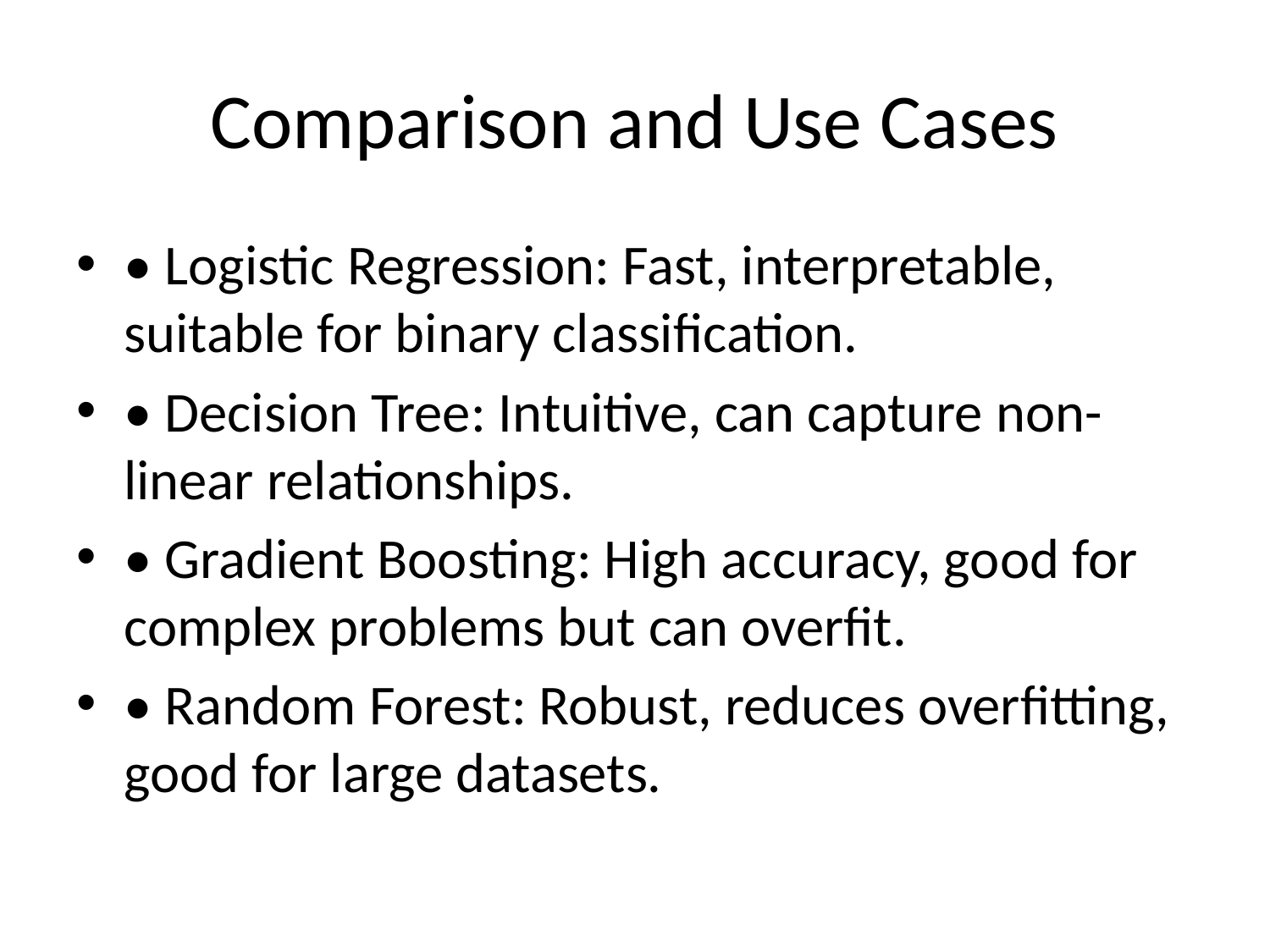

# Comparison and Use Cases
• Logistic Regression: Fast, interpretable, suitable for binary classification.
• Decision Tree: Intuitive, can capture non-linear relationships.
• Gradient Boosting: High accuracy, good for complex problems but can overfit.
• Random Forest: Robust, reduces overfitting, good for large datasets.